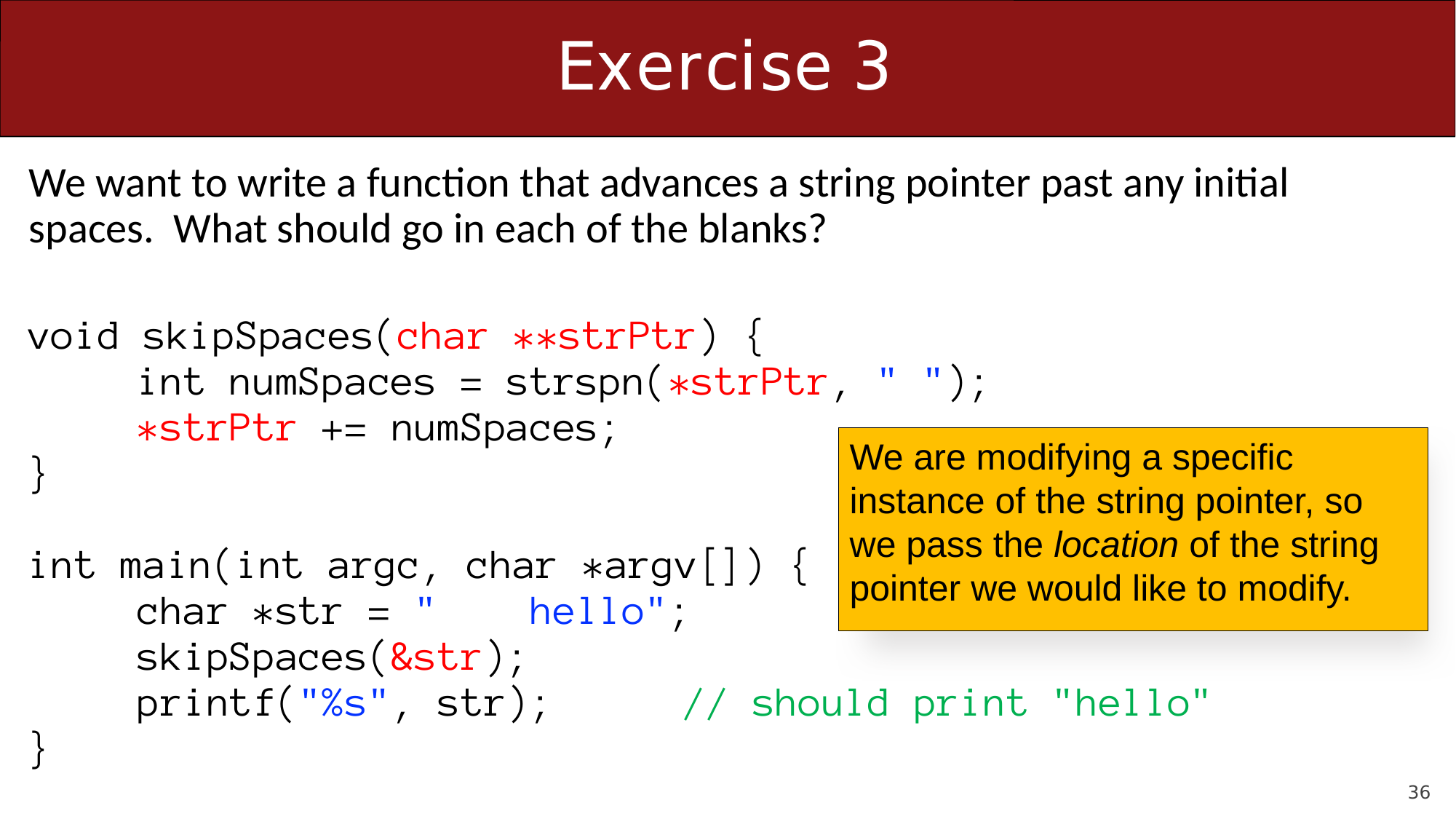

# Exercise 3
We want to write a function that advances a string pointer past any initial spaces.  What should go in each of the blanks?

void skipSpaces(char **strPtr) {
	int numSpaces = strspn(*strPtr, " ");
	*strPtr += numSpaces;
}

int main(int argc, char *argv[]) {
	char *str = "    hello";
	skipSpaces(&str);
	printf("%s", str);		// should print "hello"
}

We are modifying a specific instance of the string pointer, so we pass the location of the string pointer we would like to modify.